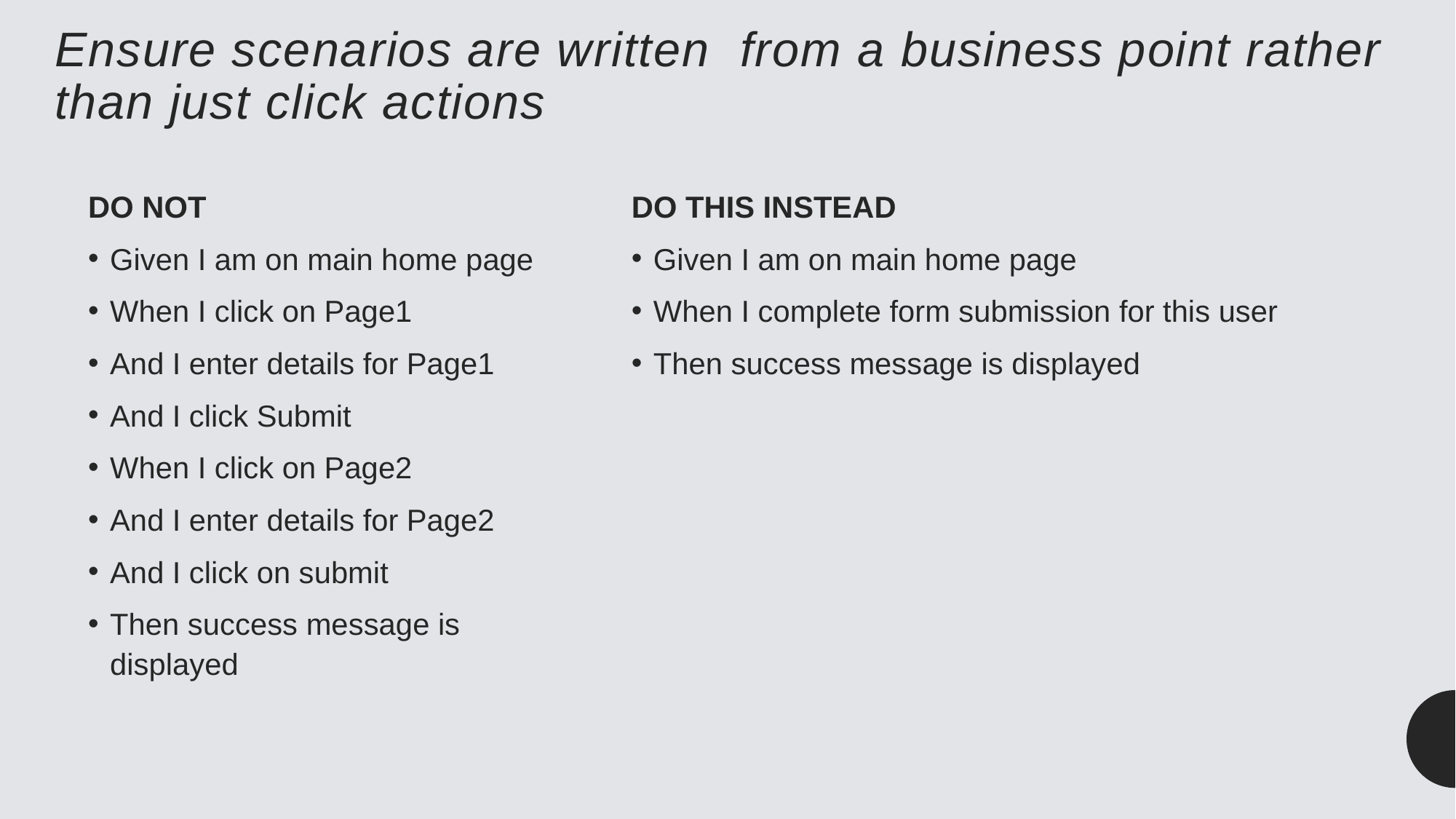

# Ensure scenarios are written  from a business point rather than just click actions
DO NOT
Given I am on main home page
When I click on Page1
And I enter details for Page1
And I click Submit
When I click on Page2
And I enter details for Page2
And I click on submit
Then success message is displayed
DO THIS INSTEAD
Given I am on main home page
When I complete form submission for this user
Then success message is displayed